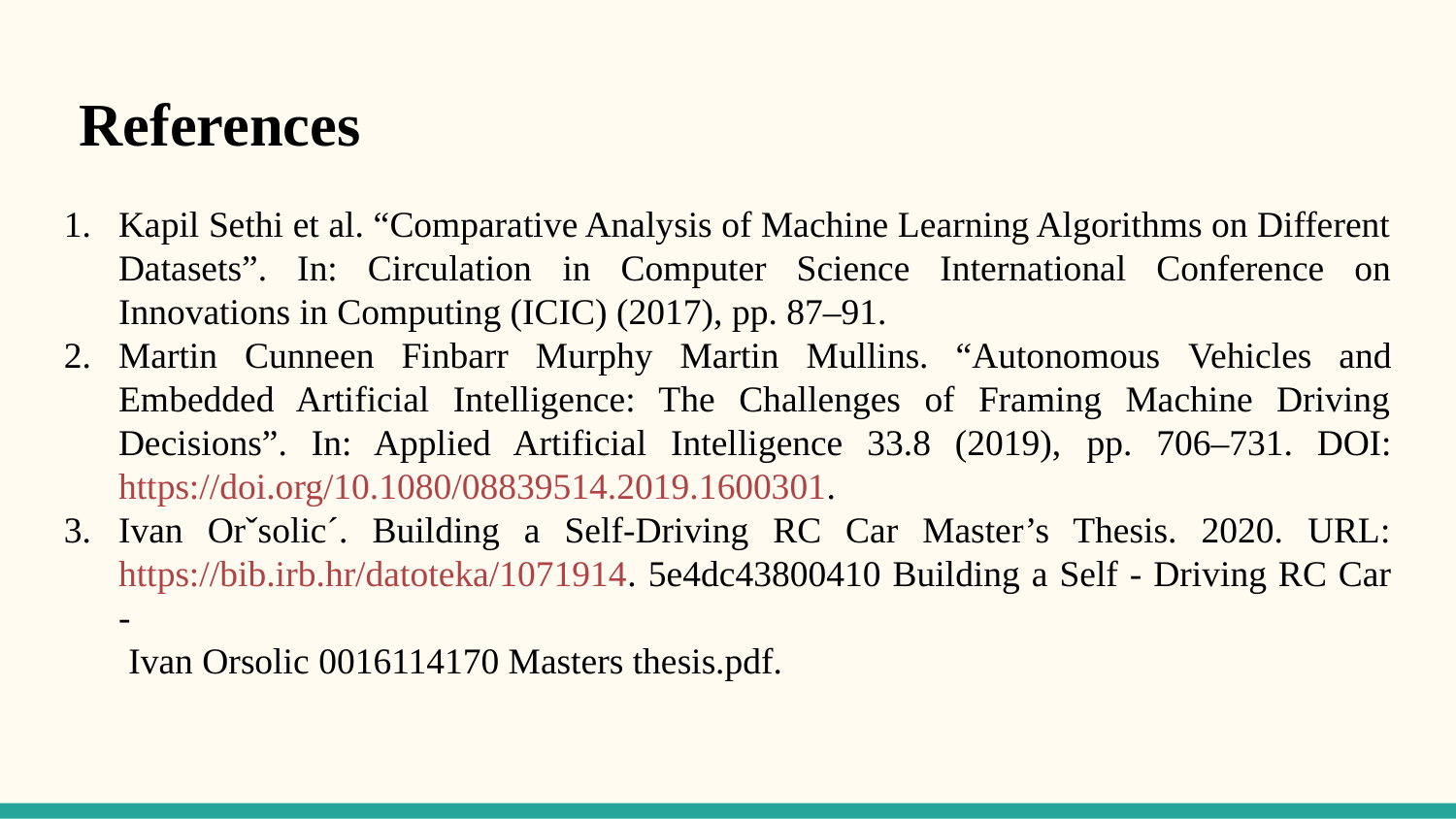

References
Kapil Sethi et al. “Comparative Analysis of Machine Learning Algorithms on Different Datasets”. In: Circulation in Computer Science International Conference on Innovations in Computing (ICIC) (2017), pp. 87–91.
Martin Cunneen Finbarr Murphy Martin Mullins. “Autonomous Vehicles and Embedded Artificial Intelligence: The Challenges of Framing Machine Driving Decisions”. In: Applied Artificial Intelligence 33.8 (2019), pp. 706–731. DOI: https://doi.org/10.1080/08839514.2019.1600301.
Ivan Orˇsolic´. Building a Self-Driving RC Car Master’s Thesis. 2020. URL: https://bib.irb.hr/datoteka/1071914. 5e4dc43800410 Building a Self - Driving RC Car -
       Ivan Orsolic 0016114170 Masters thesis.pdf.